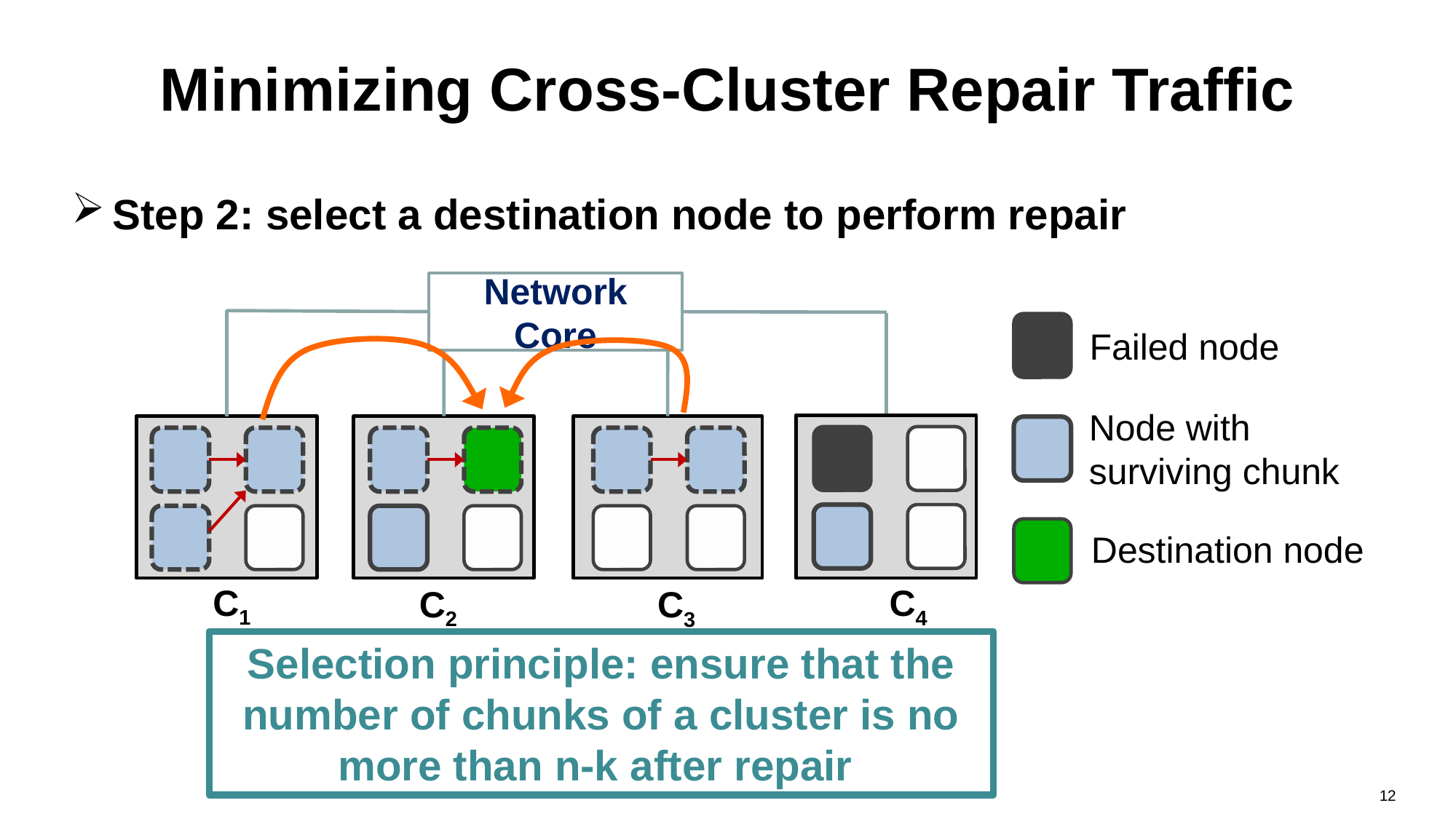

# Minimizing Cross-Cluster Repair Traffic
Step 2: select a destination node to perform repair
Network Core

Failed node

Node with
surviving chunk

Destination node
C1
C4
C2
C3
Selection principle: ensure that the number of chunks of a cluster is no more than n-k after repair
12